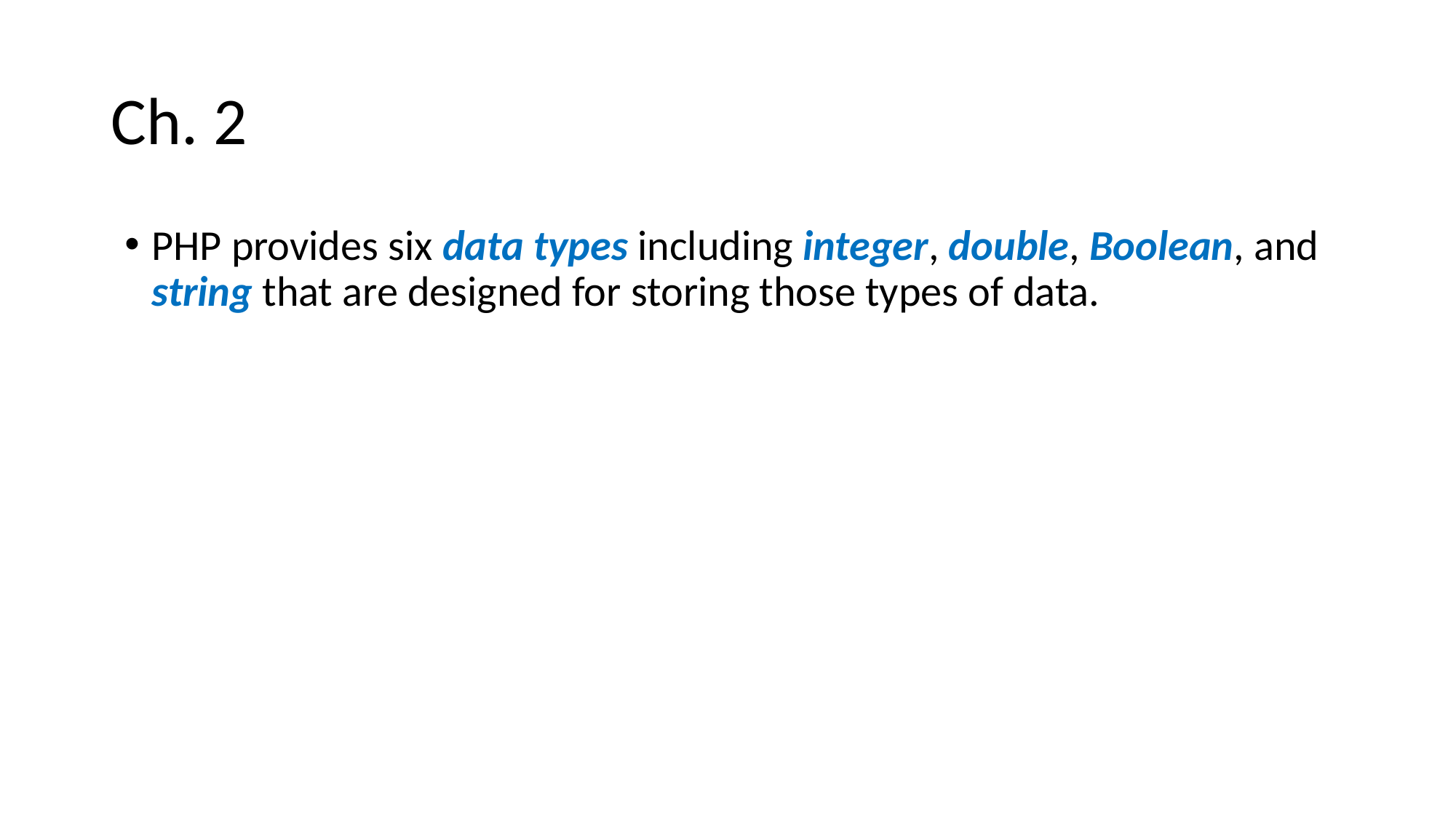

# Ch. 2
PHP provides six data types including integer, double, Boolean, and string that are designed for storing those types of data.